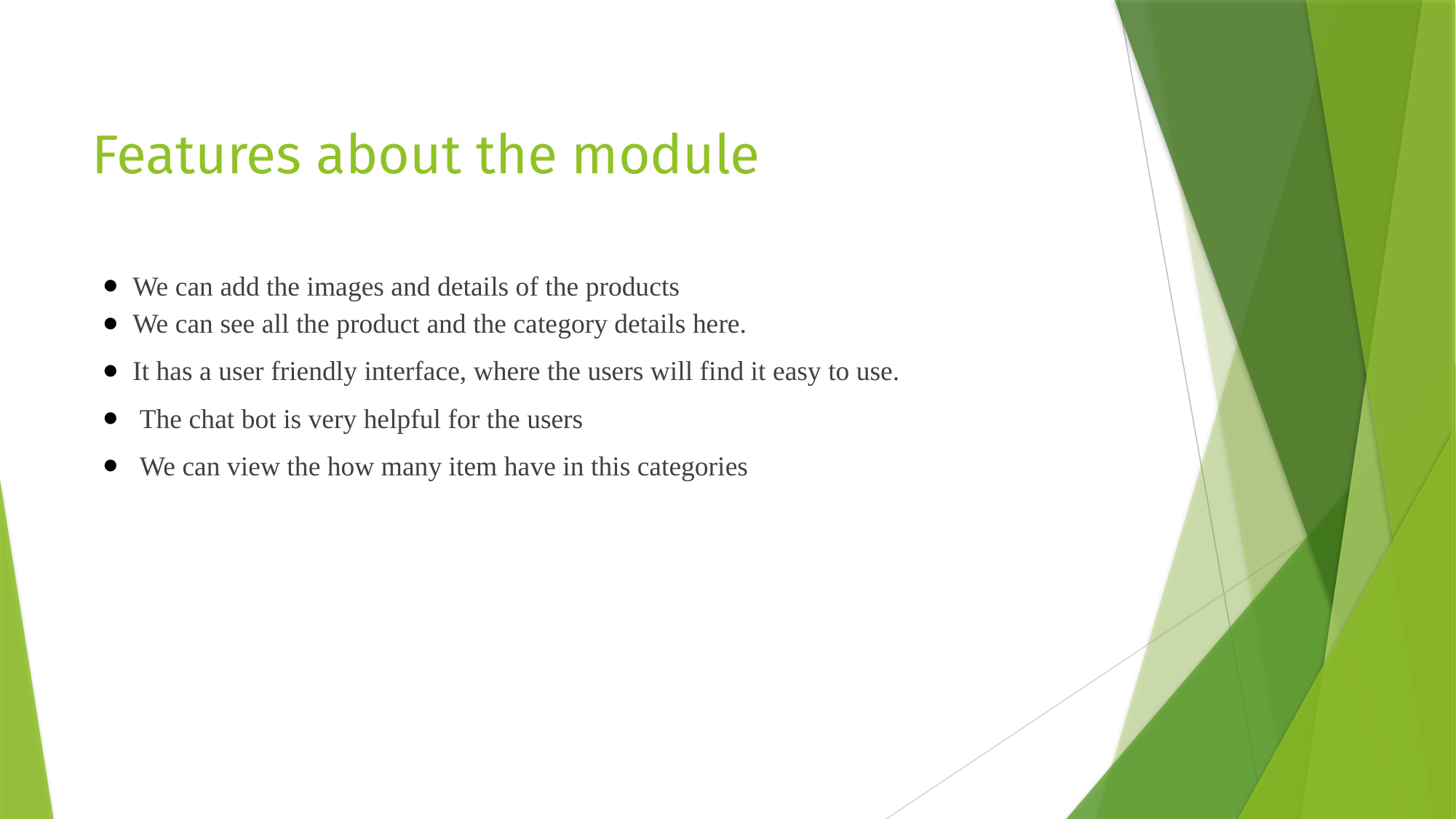

# Features about the module
We can add the images and details of the products
We can see all the product and the category details here.
It has a user friendly interface, where the users will find it easy to use.
 The chat bot is very helpful for the users
 We can view the how many item have in this categories